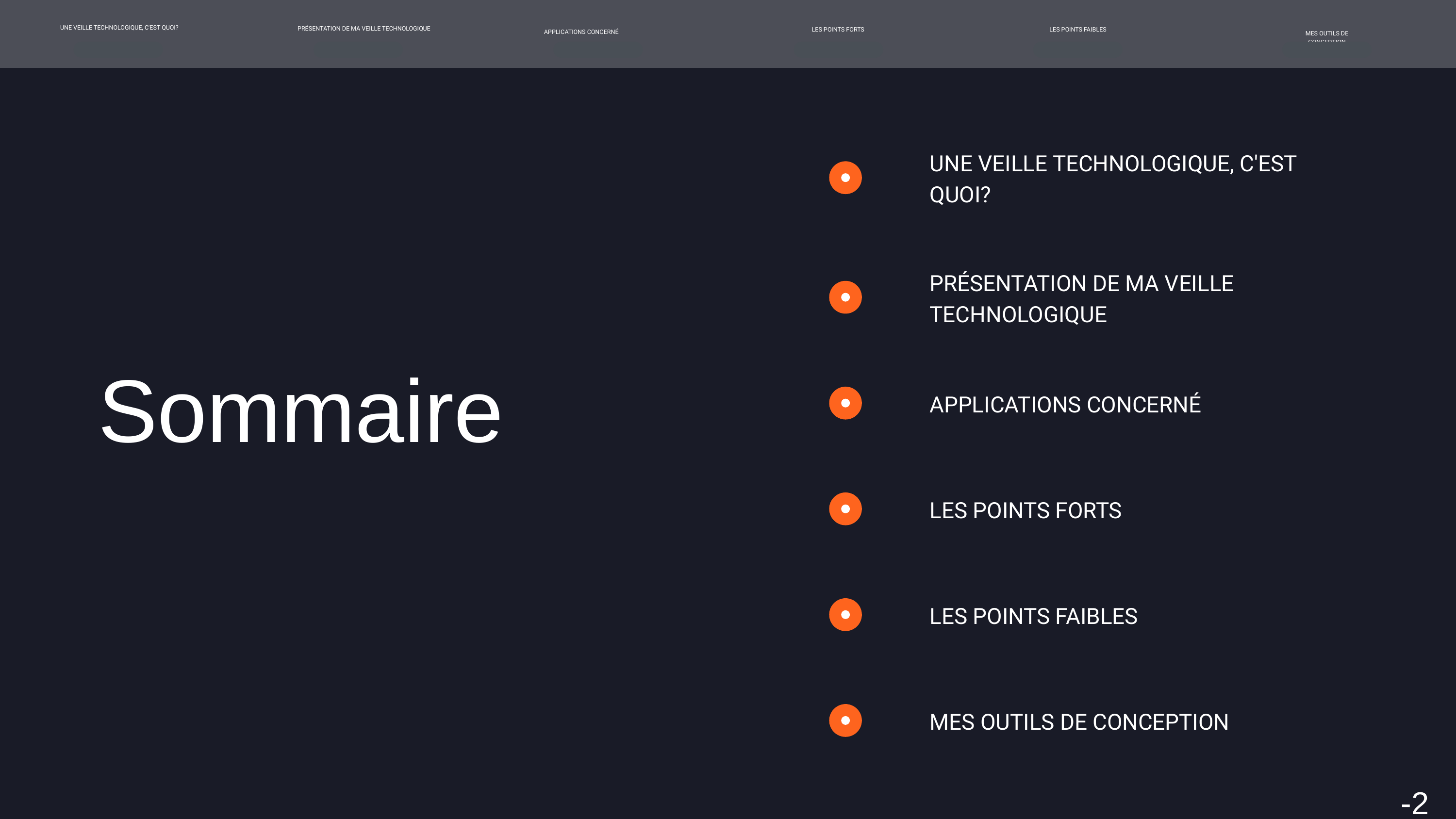

UNE VEILLE TECHNOLOGIQUE, C'EST QUOI?
PRÉSENTATION DE MA VEILLE TECHNOLOGIQUE
LES POINTS FORTS
LES POINTS FAIBLES
APPLICATIONS CONCERNÉ
MES OUTILS DE CONCEPTION

UNE VEILLE TECHNOLOGIQUE, C'EST QUOI?

PRÉSENTATION DE MA VEILLE TECHNOLOGIQUE

Sommaire
APPLICATIONS CONCERNÉ

LES POINTS FORTS

LES POINTS FAIBLES

MES OUTILS DE CONCEPTION

-2